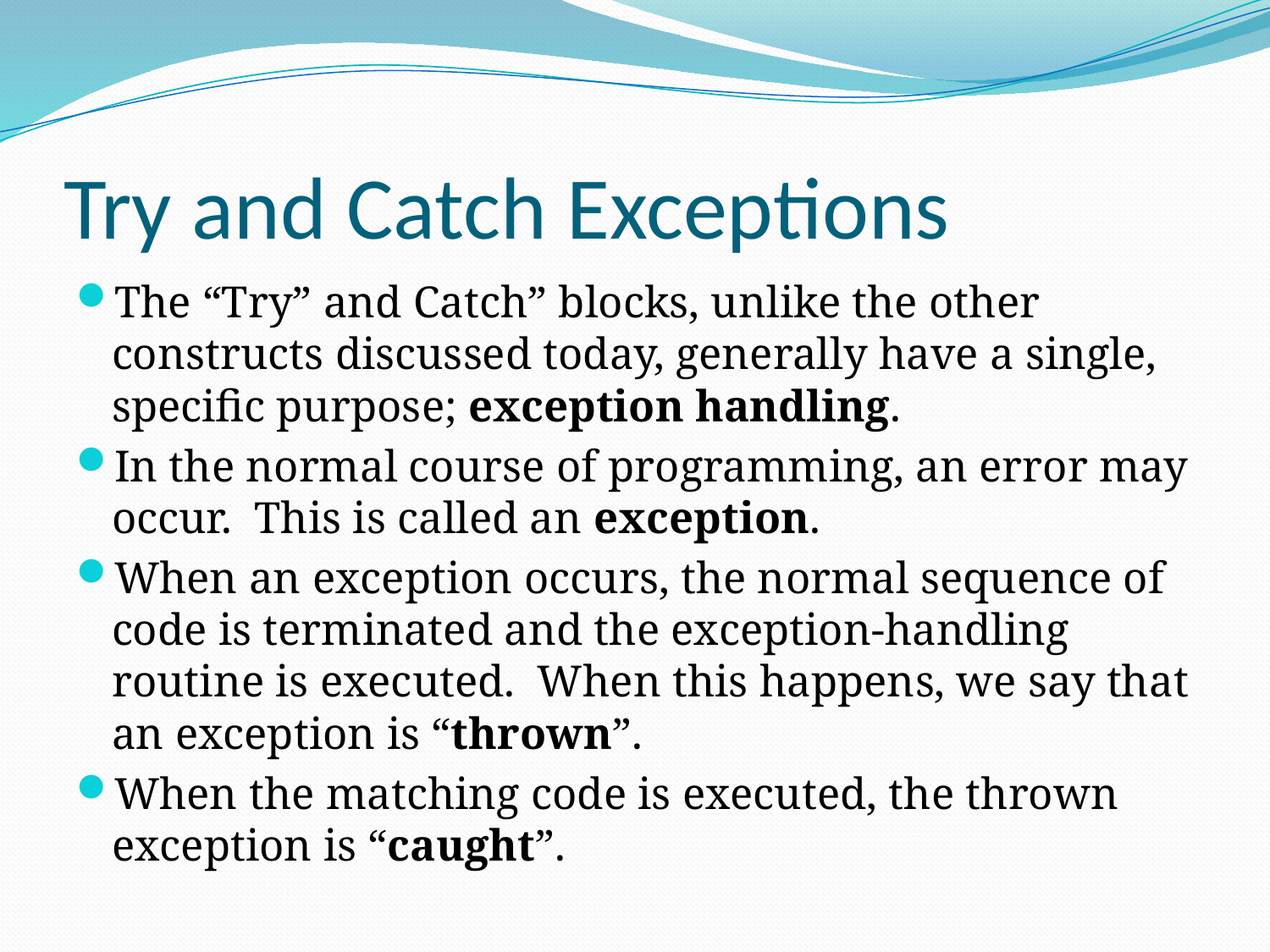

# Try and Catch Exceptions
The “Try” and Catch” blocks, unlike the other constructs discussed today, generally have a single, specific purpose; exception handling.
In the normal course of programming, an error may occur.  This is called an exception.
When an exception occurs, the normal sequence of code is terminated and the exception-handling routine is executed.  When this happens, we say that an exception is “thrown”.
When the matching code is executed, the thrown exception is “caught”.